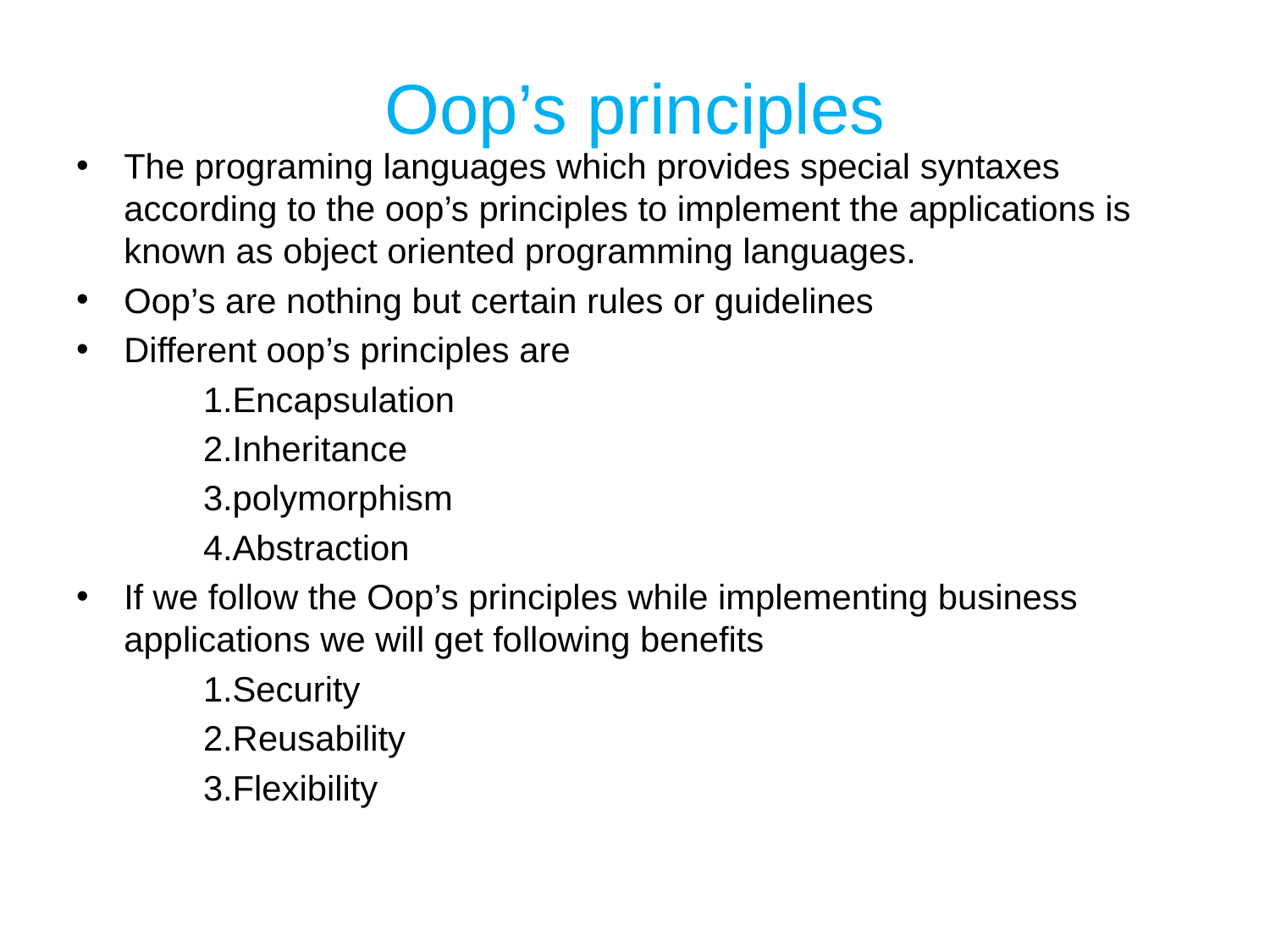

# Oop’s principles
The programing languages which provides special syntaxes according to the oop’s principles to implement the applications is known as object oriented programming languages.
Oop’s are nothing but certain rules or guidelines
Different oop’s principles are
	1.Encapsulation
	2.Inheritance
	3.polymorphism
	4.Abstraction
If we follow the Oop’s principles while implementing business applications we will get following benefits
	1.Security
	2.Reusability
	3.Flexibility